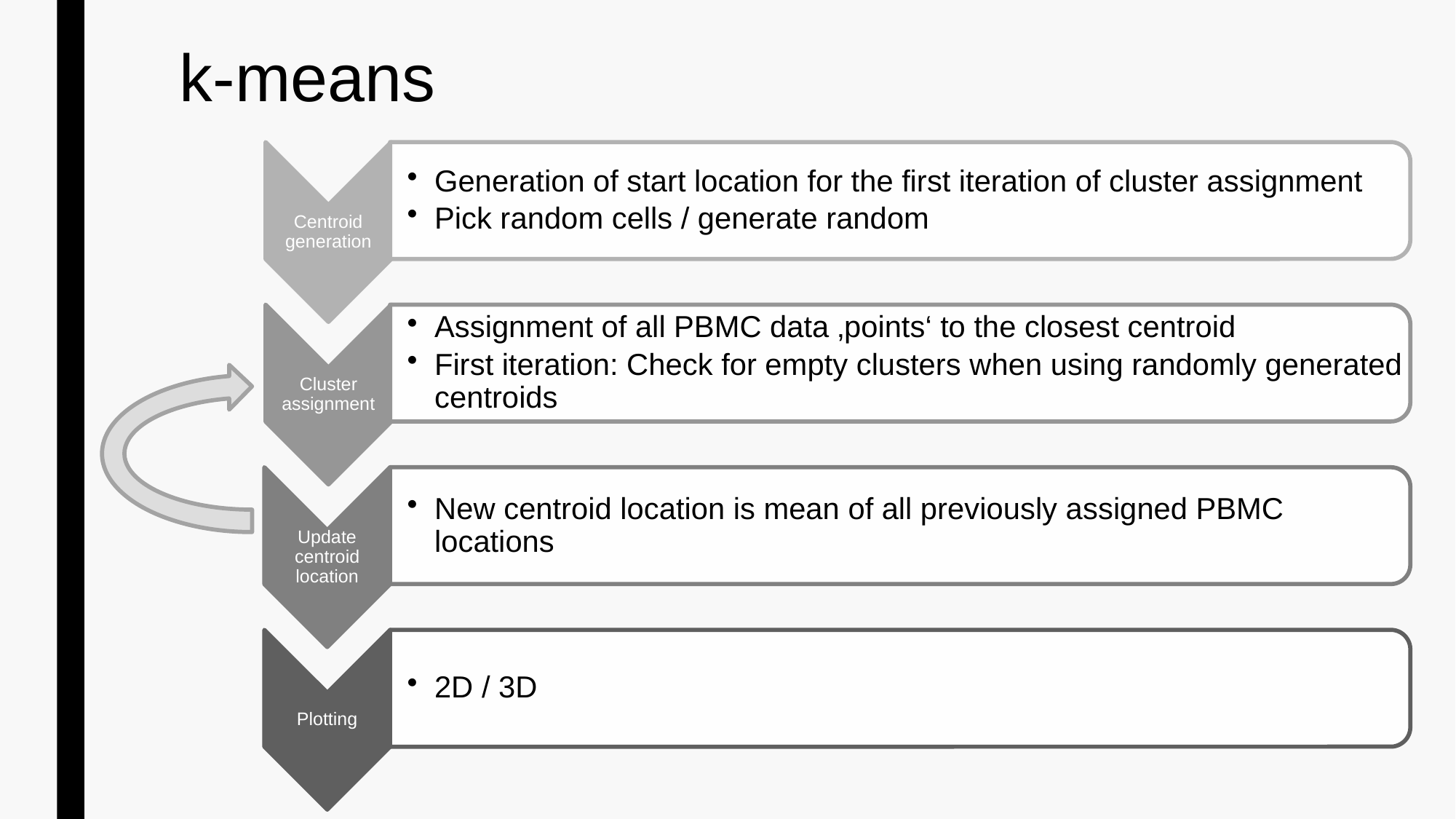

# k-means
Centroid generation
Generation of start location for the first iteration of cluster assignment
Pick random cells / generate random
Cluster assignment
Assignment of all PBMC data ‚points‘ to the closest centroid
First iteration: Check for empty clusters when using randomly generated centroids
Update centroid location
New centroid location is mean of all previously assigned PBMC locations
Plotting
2D / 3D